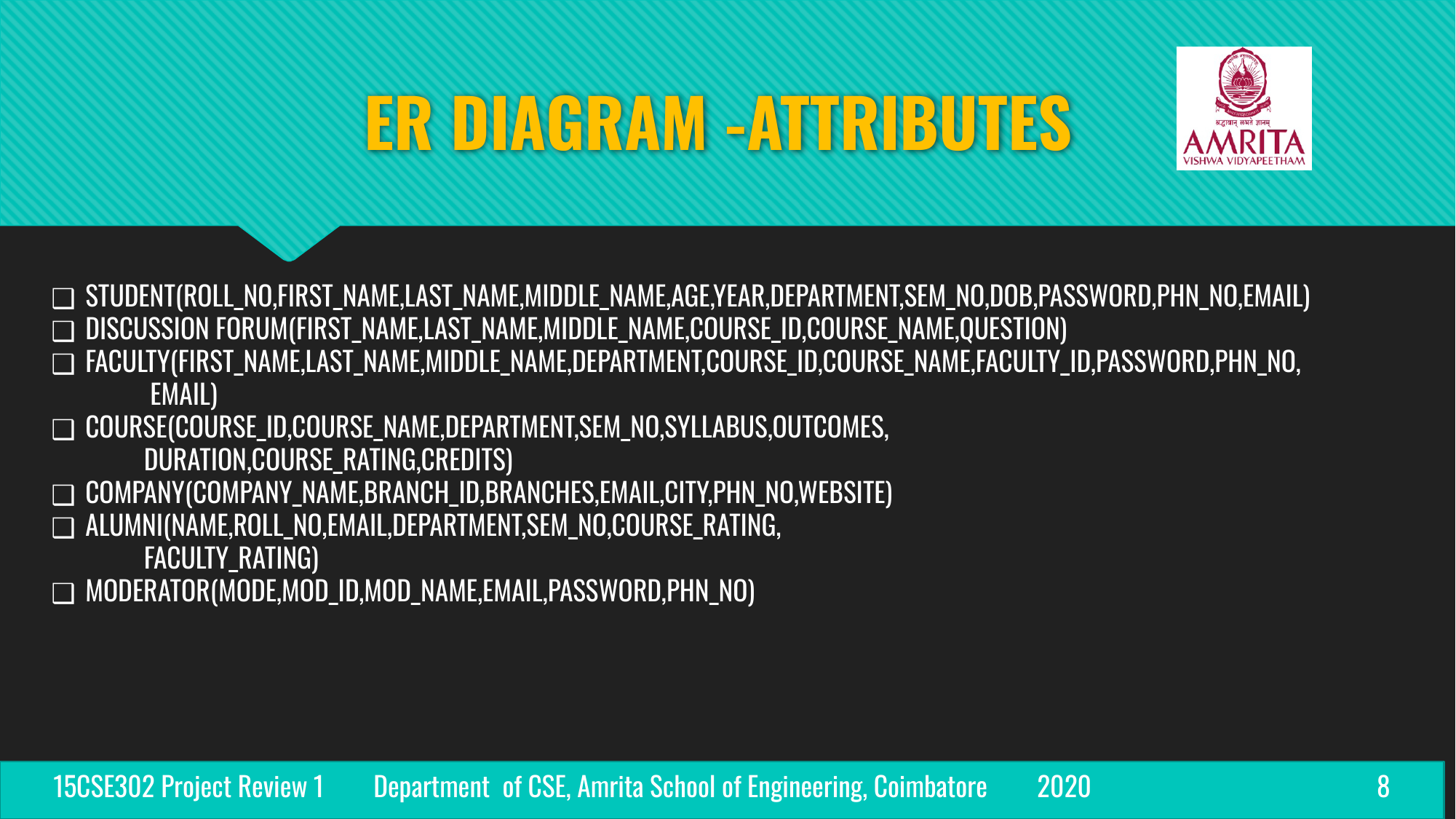

# ER DIAGRAM -ATTRIBUTES
STUDENT(ROLL_NO,FIRST_NAME,LAST_NAME,MIDDLE_NAME,AGE,YEAR,DEPARTMENT,SEM_NO,DOB,PASSWORD,PHN_NO,EMAIL)
DISCUSSION FORUM(FIRST_NAME,LAST_NAME,MIDDLE_NAME,COURSE_ID,COURSE_NAME,QUESTION)
FACULTY(FIRST_NAME,LAST_NAME,MIDDLE_NAME,DEPARTMENT,COURSE_ID,COURSE_NAME,FACULTY_ID,PASSWORD,PHN_NO,
                EMAIL)
COURSE(COURSE_ID,COURSE_NAME,DEPARTMENT,SEM_NO,SYLLABUS,OUTCOMES,
               DURATION,COURSE_RATING,CREDITS)
COMPANY(COMPANY_NAME,BRANCH_ID,BRANCHES,EMAIL,CITY,PHN_NO,WEBSITE)
ALUMNI(NAME,ROLL_NO,EMAIL,DEPARTMENT,SEM_NO,COURSE_RATING,
               FACULTY_RATING)
MODERATOR(MODE,MOD_ID,MOD_NAME,EMAIL,PASSWORD,PHN_NO)